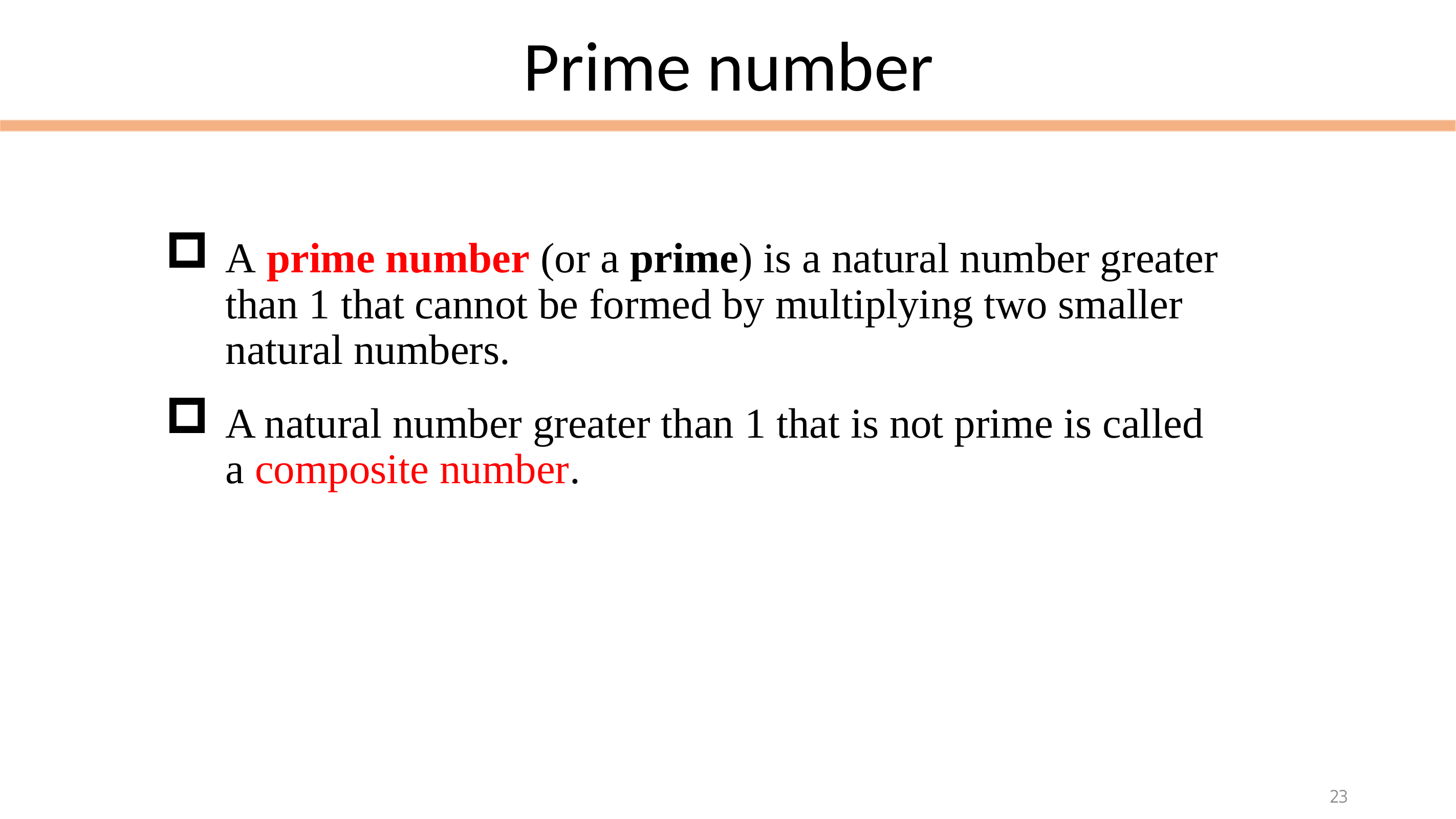

# Prime number
A prime number (or a prime) is a natural number greater than 1 that cannot be formed by multiplying two smaller natural numbers.
A natural number greater than 1 that is not prime is called a composite number.
23